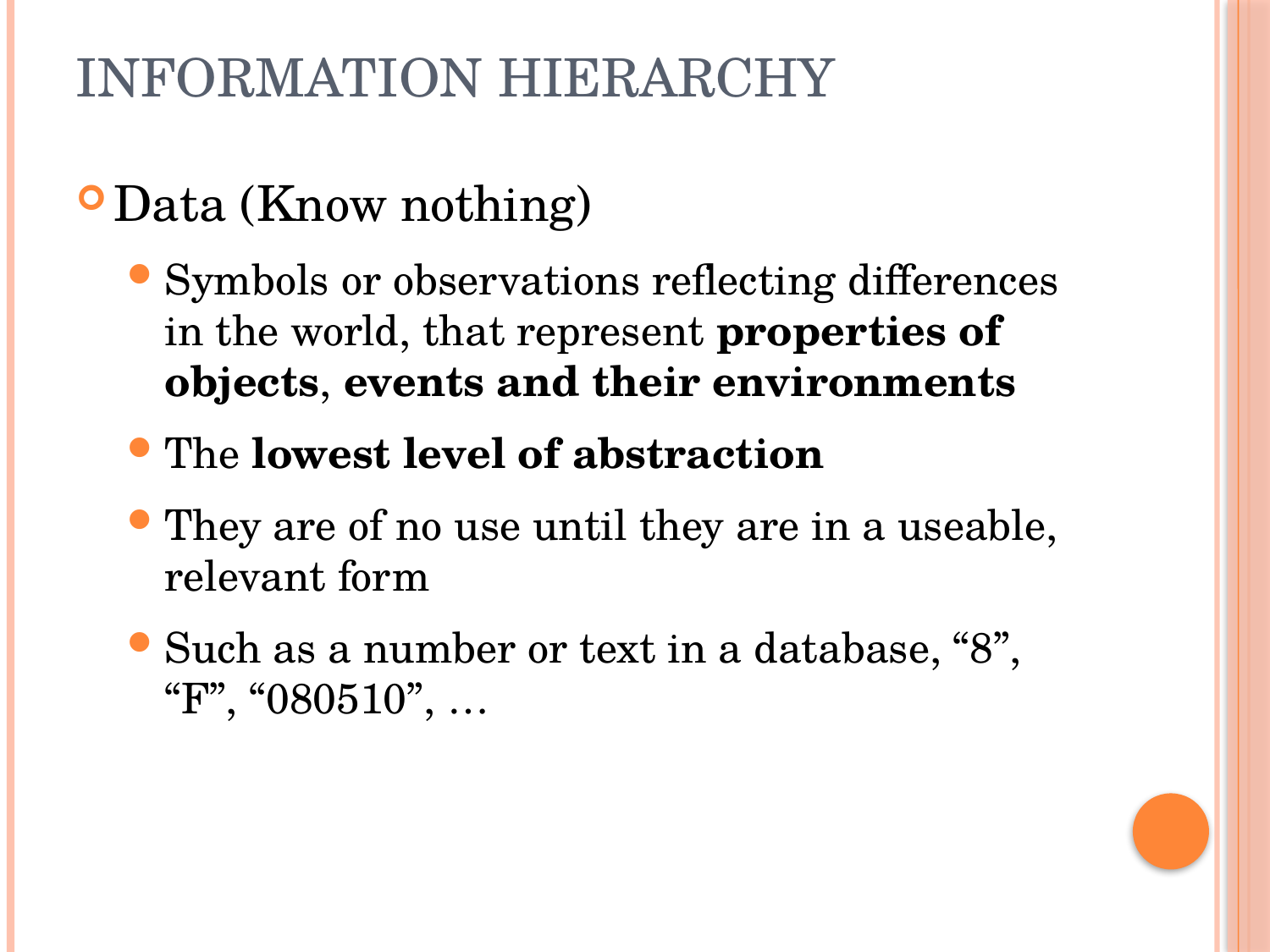

# Information Hierarchy
Data (Know nothing)
Symbols or observations reflecting differences in the world, that represent properties of objects, events and their environments
The lowest level of abstraction
They are of no use until they are in a useable, relevant form
Such as a number or text in a database, “8”, “F”, “080510”, …
8